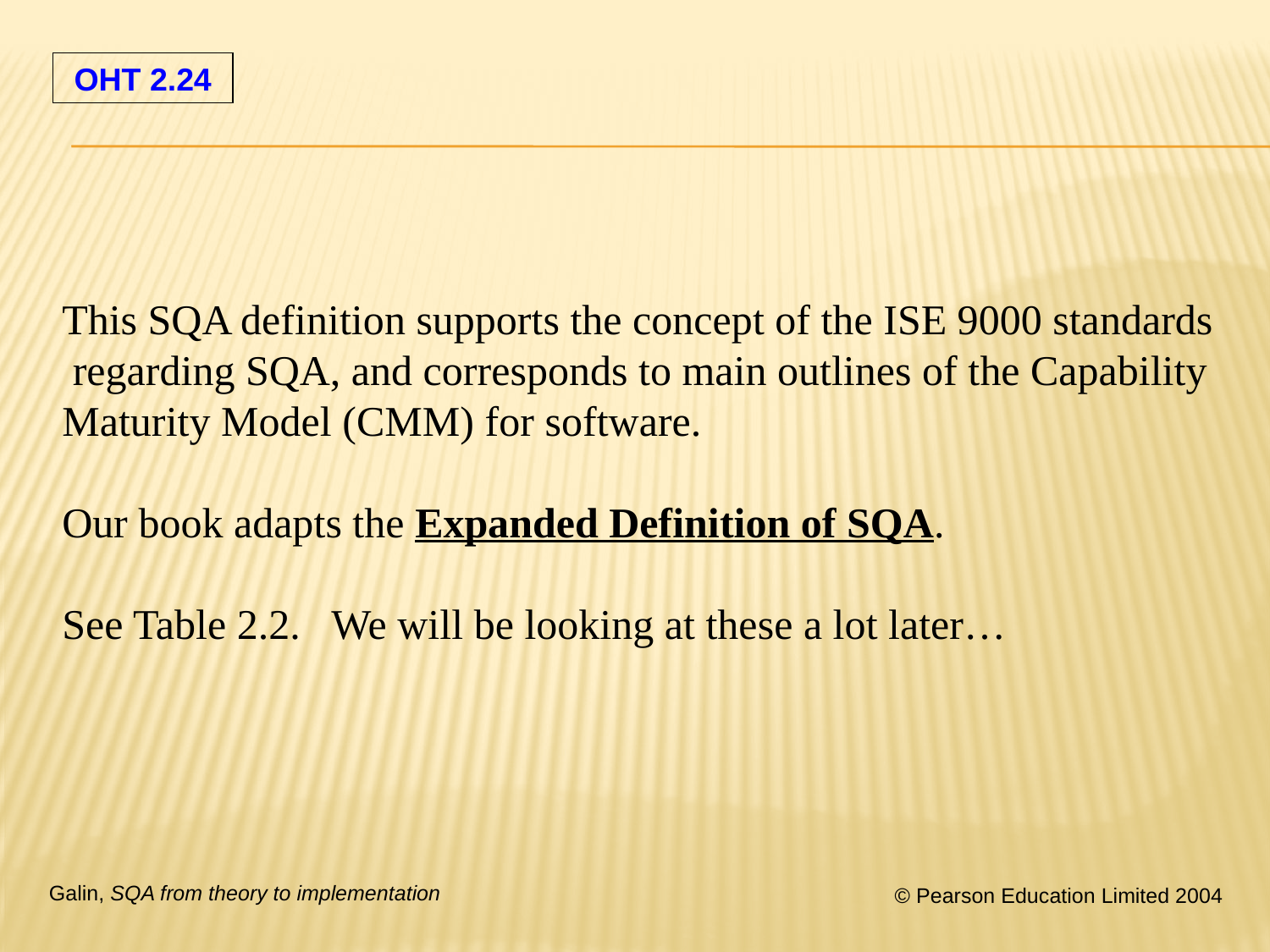

This SQA definition supports the concept of the ISE 9000 standards
 regarding SQA, and corresponds to main outlines of the Capability
Maturity Model (CMM) for software.

Our book adapts the Expanded Definition of SQA.

See Table 2.2.   We will be looking at these a lot later…